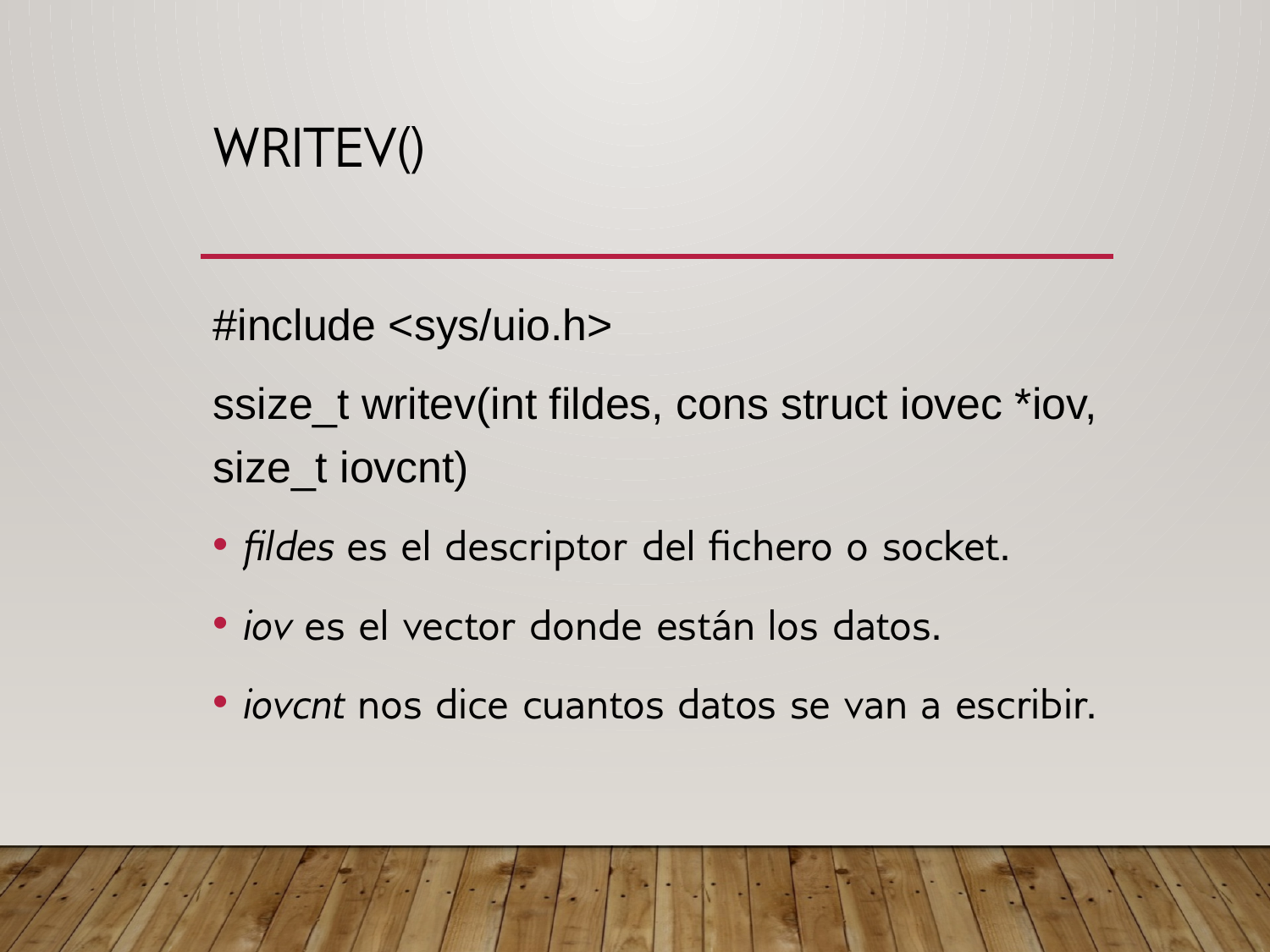

# writev()
#include <sys/uio.h>
ssize_t writev(int fildes, cons struct iovec *iov, size_t iovcnt)
fildes es el descriptor del fichero o socket.
iov es el vector donde están los datos.
iovcnt nos dice cuantos datos se van a escribir.